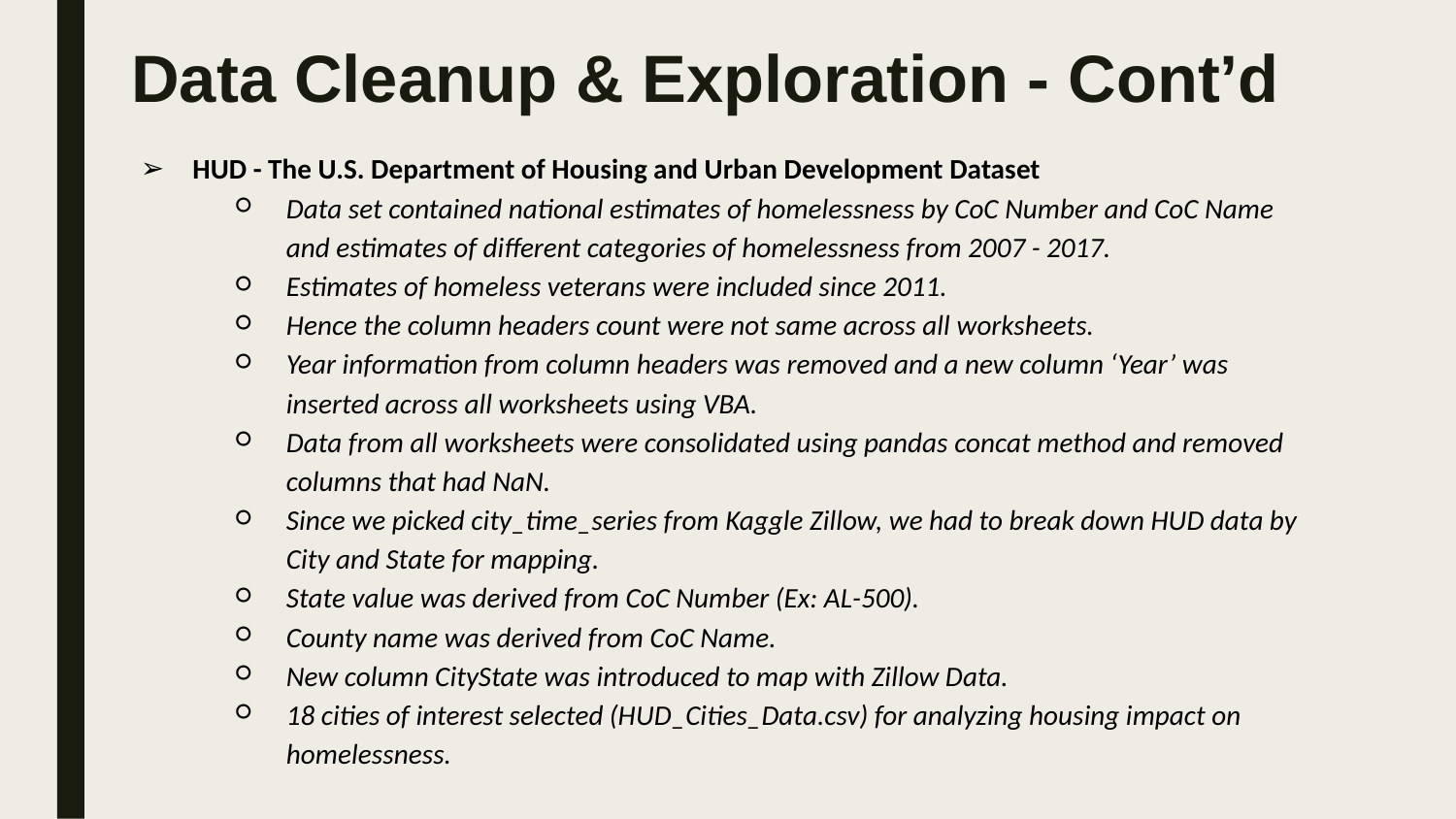

# Data Cleanup & Exploration - Cont’d
 HUD - The U.S. Department of Housing and Urban Development Dataset
Data set contained national estimates of homelessness by CoC Number and CoC Name and estimates of different categories of homelessness from 2007 - 2017.
Estimates of homeless veterans were included since 2011.
Hence the column headers count were not same across all worksheets.
Year information from column headers was removed and a new column ‘Year’ was inserted across all worksheets using VBA.
Data from all worksheets were consolidated using pandas concat method and removed columns that had NaN.
Since we picked city_time_series from Kaggle Zillow, we had to break down HUD data by City and State for mapping.
State value was derived from CoC Number (Ex: AL-500).
County name was derived from CoC Name.
New column CityState was introduced to map with Zillow Data.
18 cities of interest selected (HUD_Cities_Data.csv) for analyzing housing impact on homelessness.